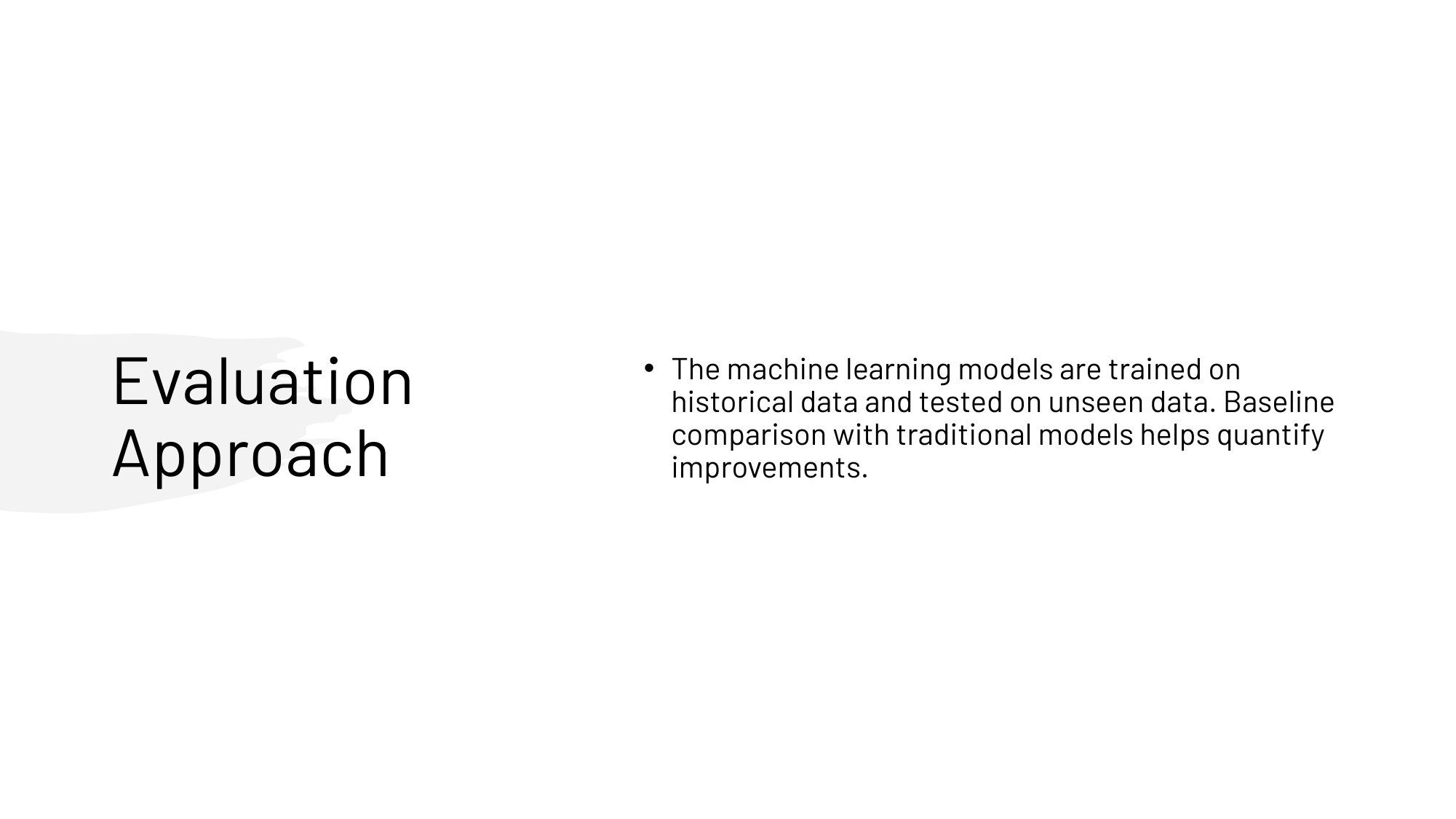

# Evaluation Approach
The machine learning models are trained on historical data and tested on unseen data. Baseline comparison with traditional models helps quantify improvements.